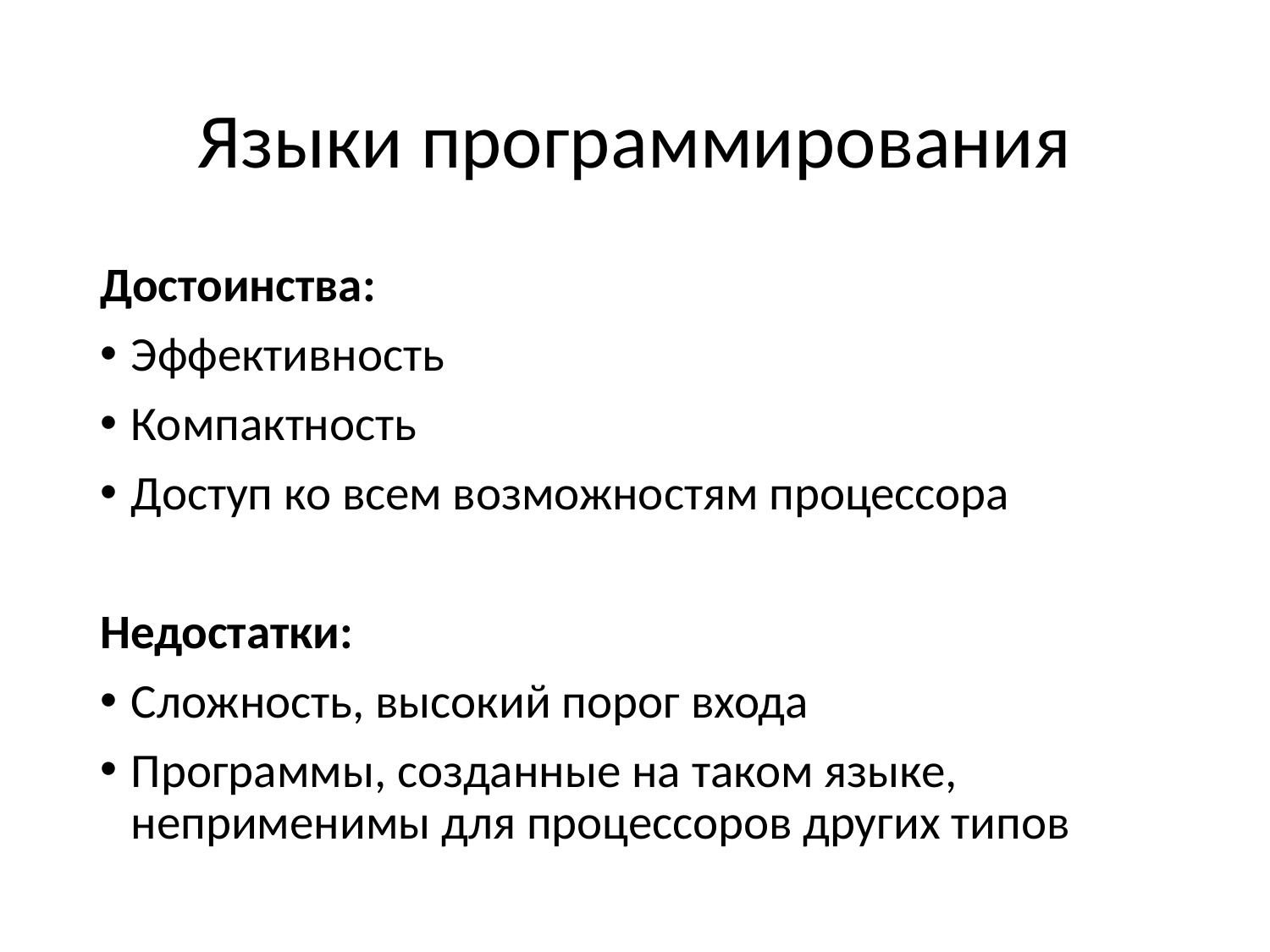

# Языки программирования
Достоинства:
Эффективность
Компактность
Доступ ко всем возможностям процессора

Недостатки:
Сложность, высокий порог входа
Программы, созданные на таком языке, неприменимы для процессоров других типов